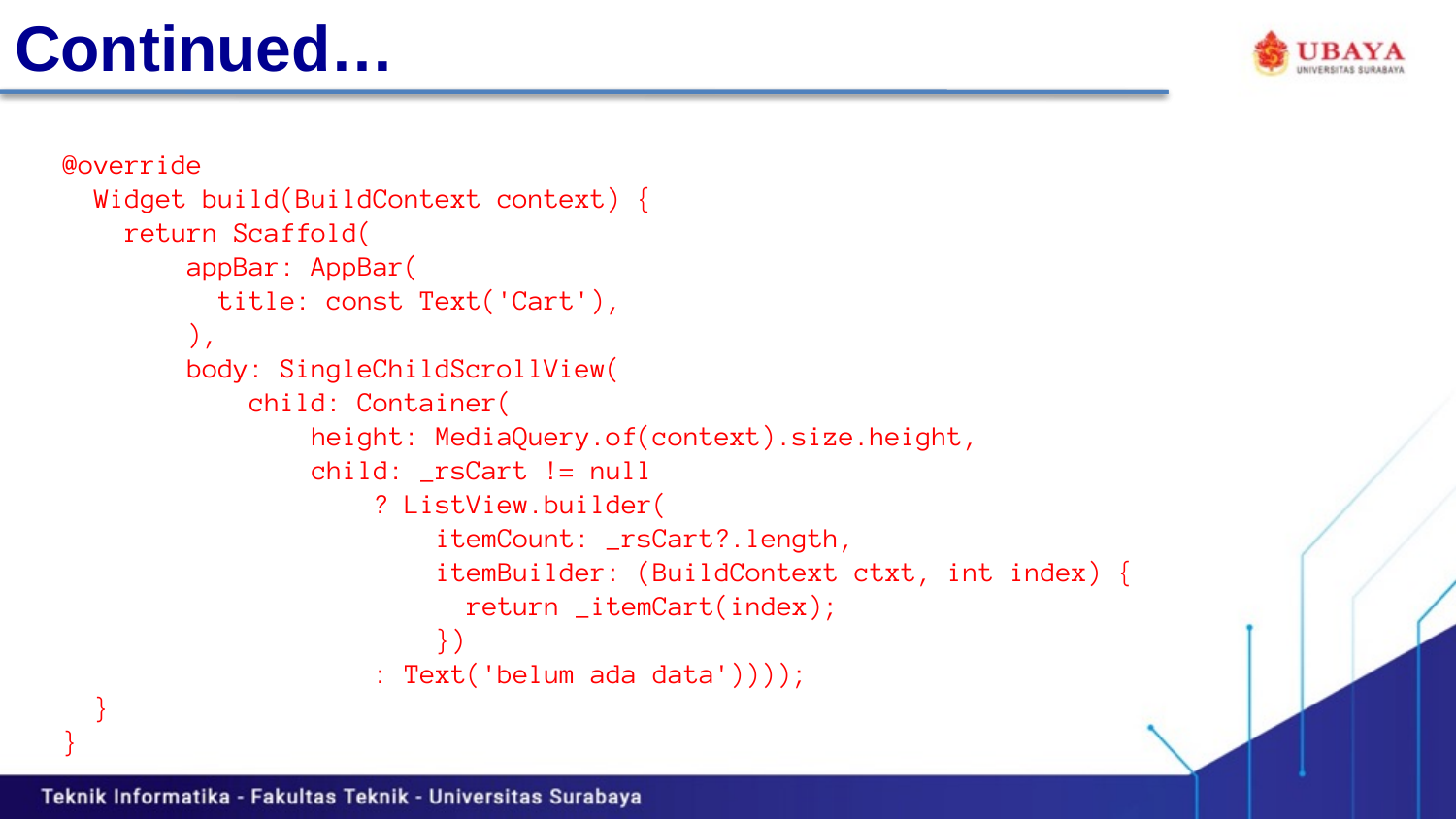

# Continued…

@override
  Widget build(BuildContext context) {
    return Scaffold(
        appBar: AppBar(
          title: const Text('Cart'),
        ),
        body: SingleChildScrollView(
            child: Container(
                height: MediaQuery.of(context).size.height,
                child: _rsCart != null
                    ? ListView.builder(
                        itemCount: _rsCart?.length,
                        itemBuilder: (BuildContext ctxt, int index) {
                          return _itemCart(index);
                        })
                    : Text('belum ada data'))));
  }
}